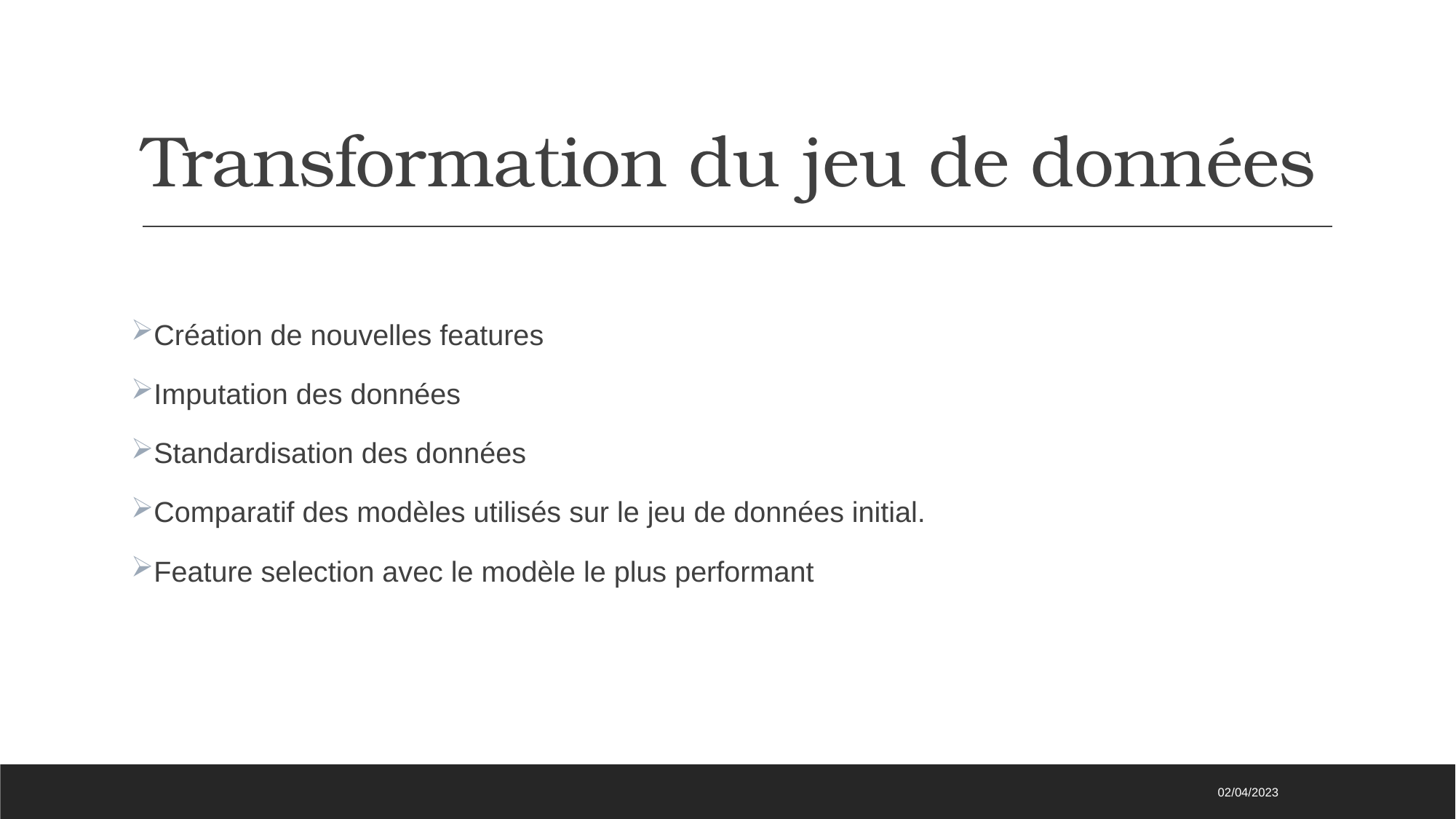

# Transformation du jeu de données

Création de nouvelles features
Imputation des données
Standardisation des données
Comparatif des modèles utilisés sur le jeu de données initial.
Feature selection avec le modèle le plus performant
02/04/2023